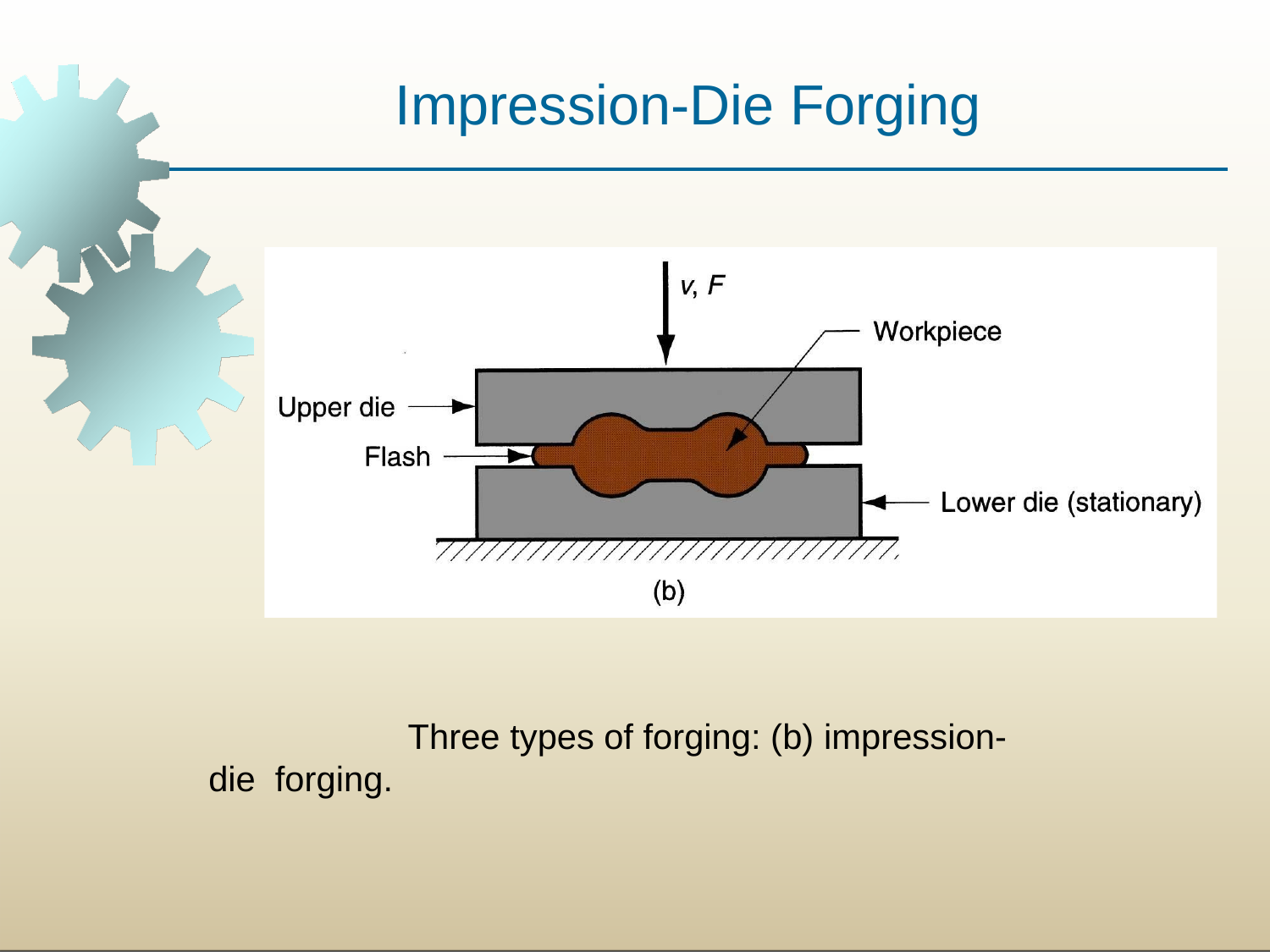

# Impression-Die Forging

	Three types of forging: (b) impression-die  forging.